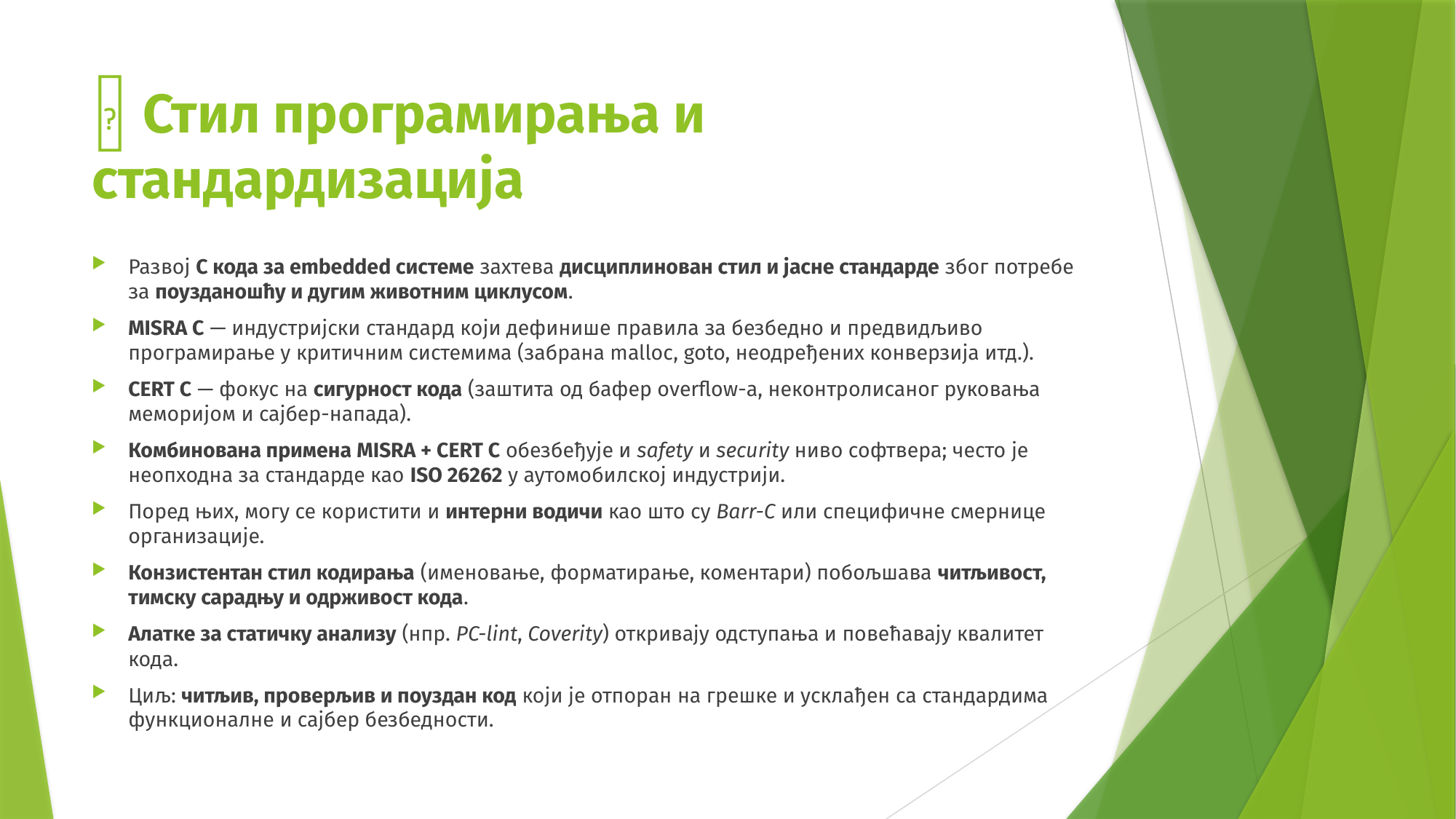

# 🧩 Стил програмирања и стандардизација
Развој C кода за embedded системе захтева дисциплинован стил и јасне стандарде због потребе за поузданошћу и дугим животним циклусом.
MISRA C — индустријски стандард који дефинише правила за безбедно и предвидљиво програмирање у критичним системима (забрана malloc, goto, неодређених конверзија итд.).
CERT C — фокус на сигурност кода (заштита од бафер overflow-а, неконтролисаног руковања меморијом и сајбер-напада).
Комбинована примена MISRA + CERT C обезбеђује и safety и security ниво софтвера; често је неопходна за стандарде као ISO 26262 у аутомобилској индустрији.
Поред њих, могу се користити и интерни водичи као што су Barr-C или специфичне смернице организације.
Конзистентан стил кодирања (именовање, форматирање, коментари) побољшава читљивост, тимску сарадњу и одрживост кода.
Алатке за статичку анализу (нпр. PC-lint, Coverity) откривају одступања и повећавају квалитет кода.
Циљ: читљив, проверљив и поуздан код који је отпоран на грешке и усклађен са стандардима функционалне и сајбер безбедности.